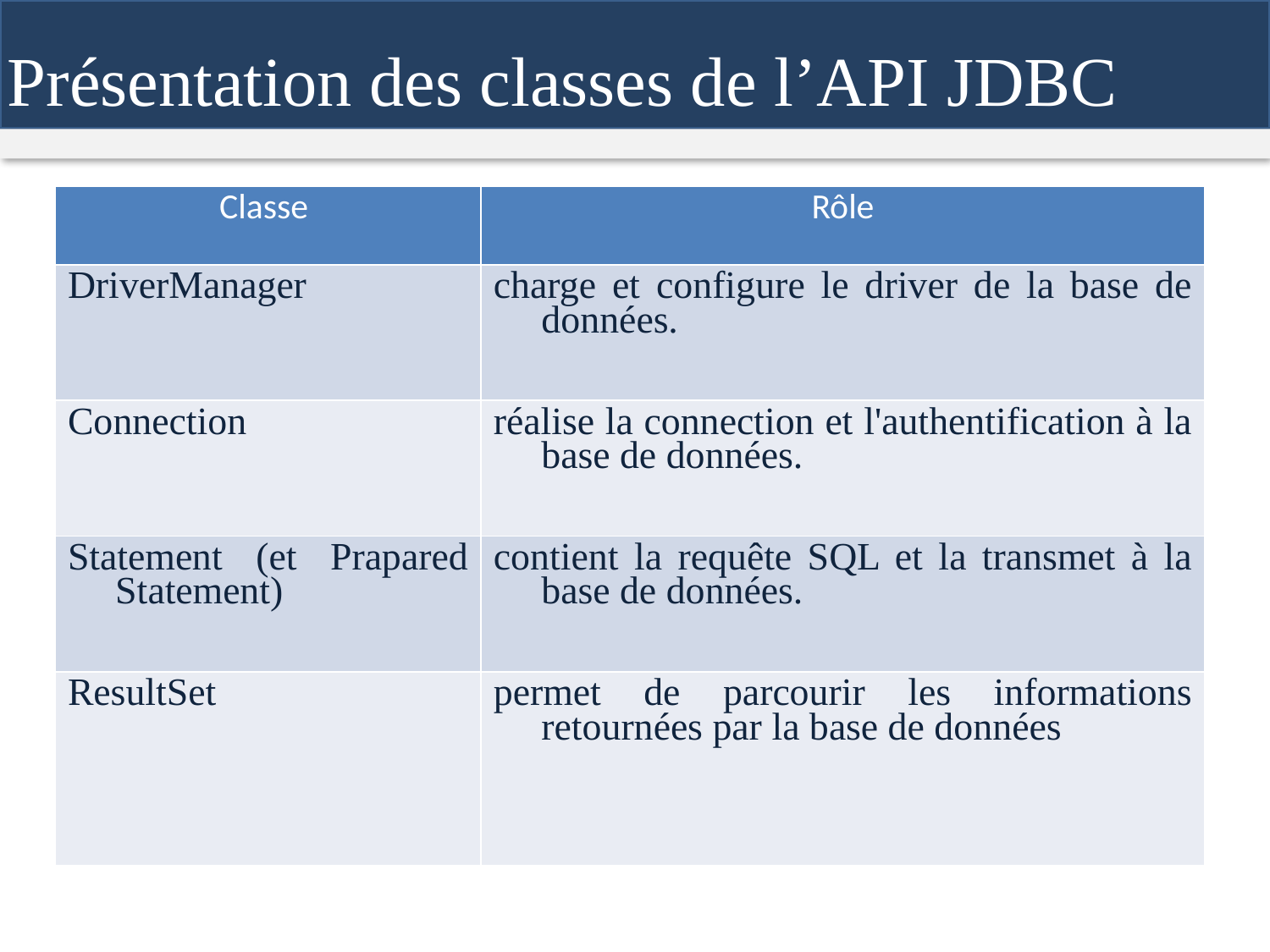

Présentation des classes de l’API JDBC

| Classe | Rôle |
| --- | --- |
| DriverManager | charge et configure le driver de la base de données. |
| Connection | réalise la connection et l'authentification à la base de données. |
| Statement (et Prapared Statement) | contient la requête SQL et la transmet à la base de données. |
| ResultSet | permet de parcourir les informations retournées par la base de données |